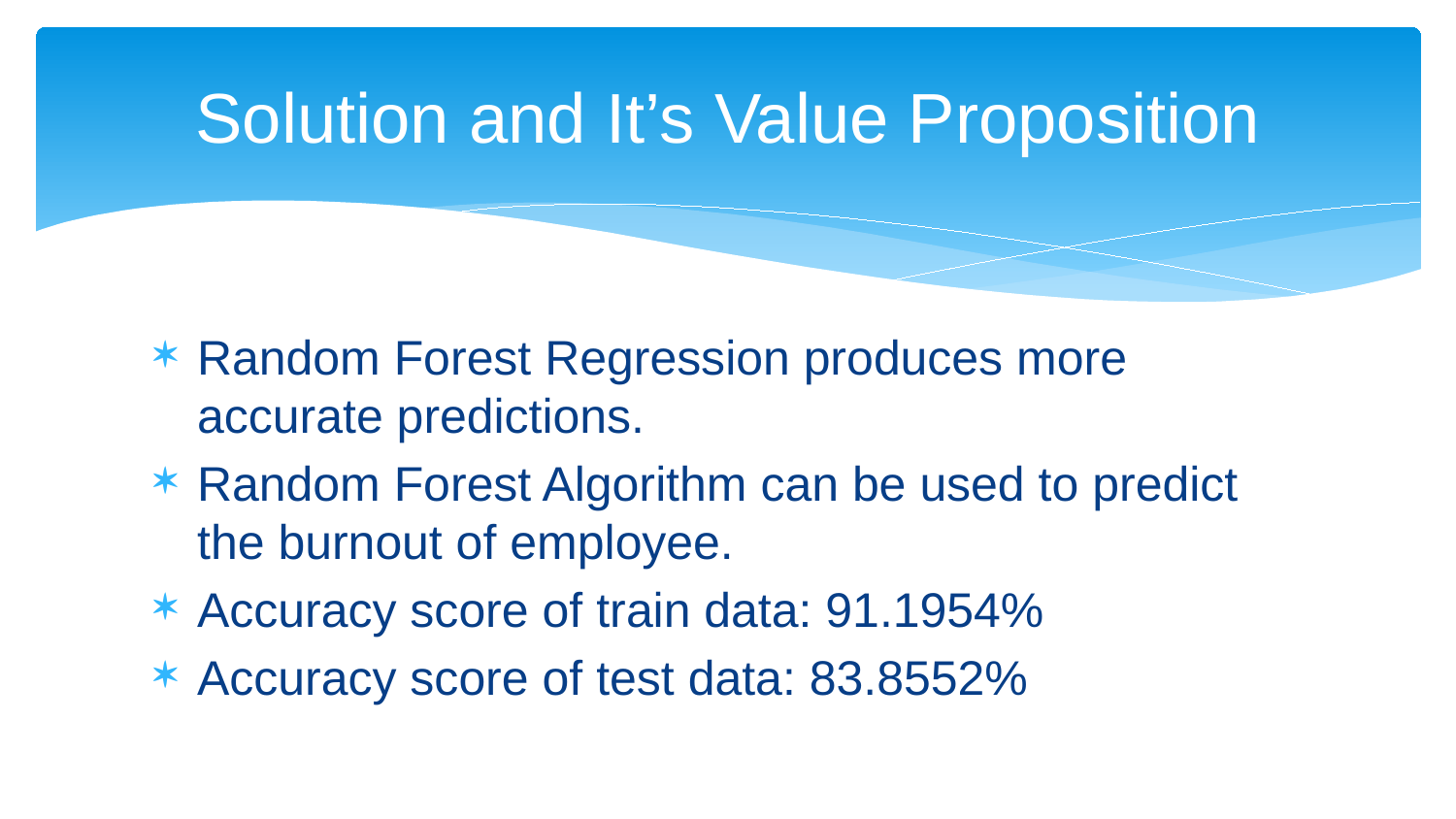

# Solution and It’s Value Proposition
Random Forest Regression produces more accurate predictions.
Random Forest Algorithm can be used to predict the burnout of employee.
Accuracy score of train data: 91.1954%
Accuracy score of test data: 83.8552%